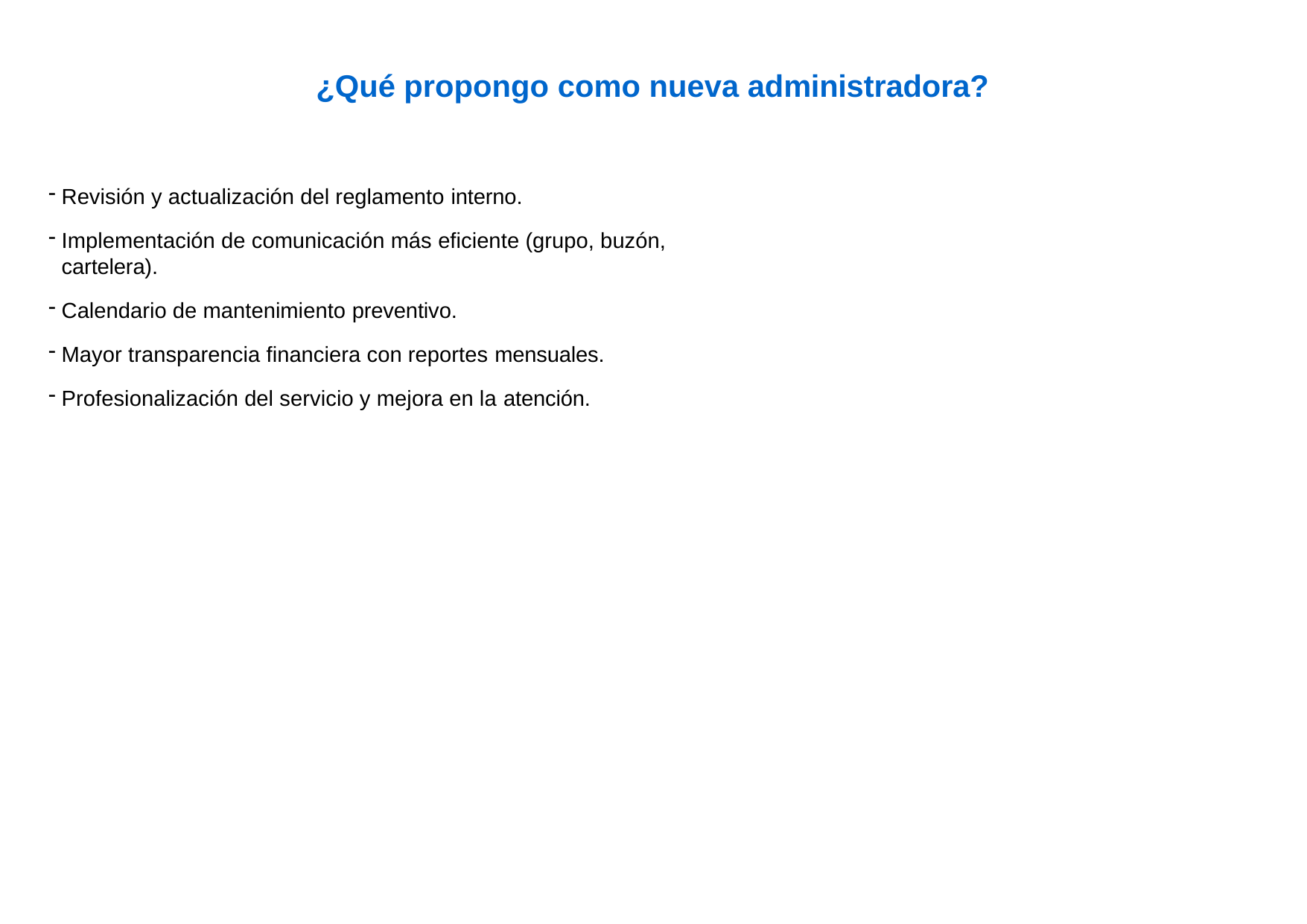

# ¿Qué propongo como nueva administradora?
Revisión y actualización del reglamento interno.
Implementación de comunicación más eficiente (grupo, buzón, cartelera).
Calendario de mantenimiento preventivo.
Mayor transparencia financiera con reportes mensuales.
Profesionalización del servicio y mejora en la atención.